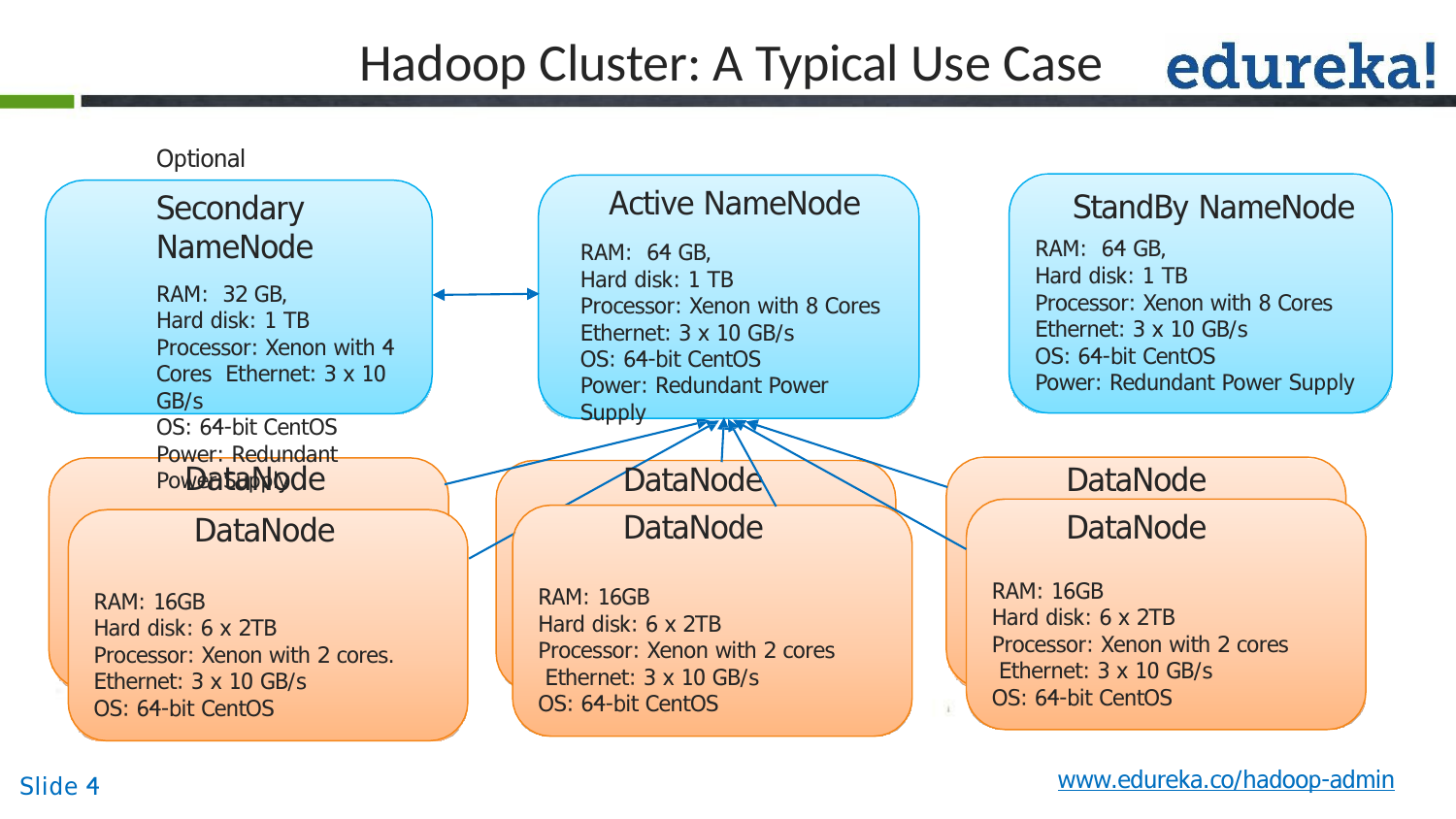

# Hadoop Cluster: A Typical Use Case

Optional
Secondary NameNode
RAM:  32 GB,
Hard disk: 1 TB
Processor: Xenon with 4 Cores  Ethernet: 3 x 10 GB/s
OS: 64-bit CentOS
Power: Redundant Power Supply

Active NameNode
RAM:  64 GB,
Hard disk: 1 TB
Processor: Xenon with 8 Cores  Ethernet: 3 x 10 GB/s
OS: 64-bit CentOS
Power: Redundant Power Supply
StandBy NameNode
RAM:  64 GB,
Hard disk: 1 TB
Processor: Xenon with 8 Cores
Ethernet: 3 x 10 GB/s
OS: 64-bit CentOS
Power: Redundant Power Supply

DataNode  DataNode

DataNode
DataNode
DataNode
DataNode

RAM: 16GB
Hard disk: 6 x 2TB
Processor: Xenon with 2 cores  Ethernet: 3 x 10 GB/s
OS: 64-bit CentOS
RAM: 16GB
Hard disk: 6 x 2TB
Processor: Xenon with 2 cores  Ethernet: 3 x 10 GB/s
OS: 64-bit CentOS
RAM: 16GB
Hard disk: 6 x 2TB
Processor: Xenon with 2 cores.
Ethernet: 3 x 10 GB/s
OS: 64-bit CentOS
www.edureka.co/hadoop-admin
Slide 4